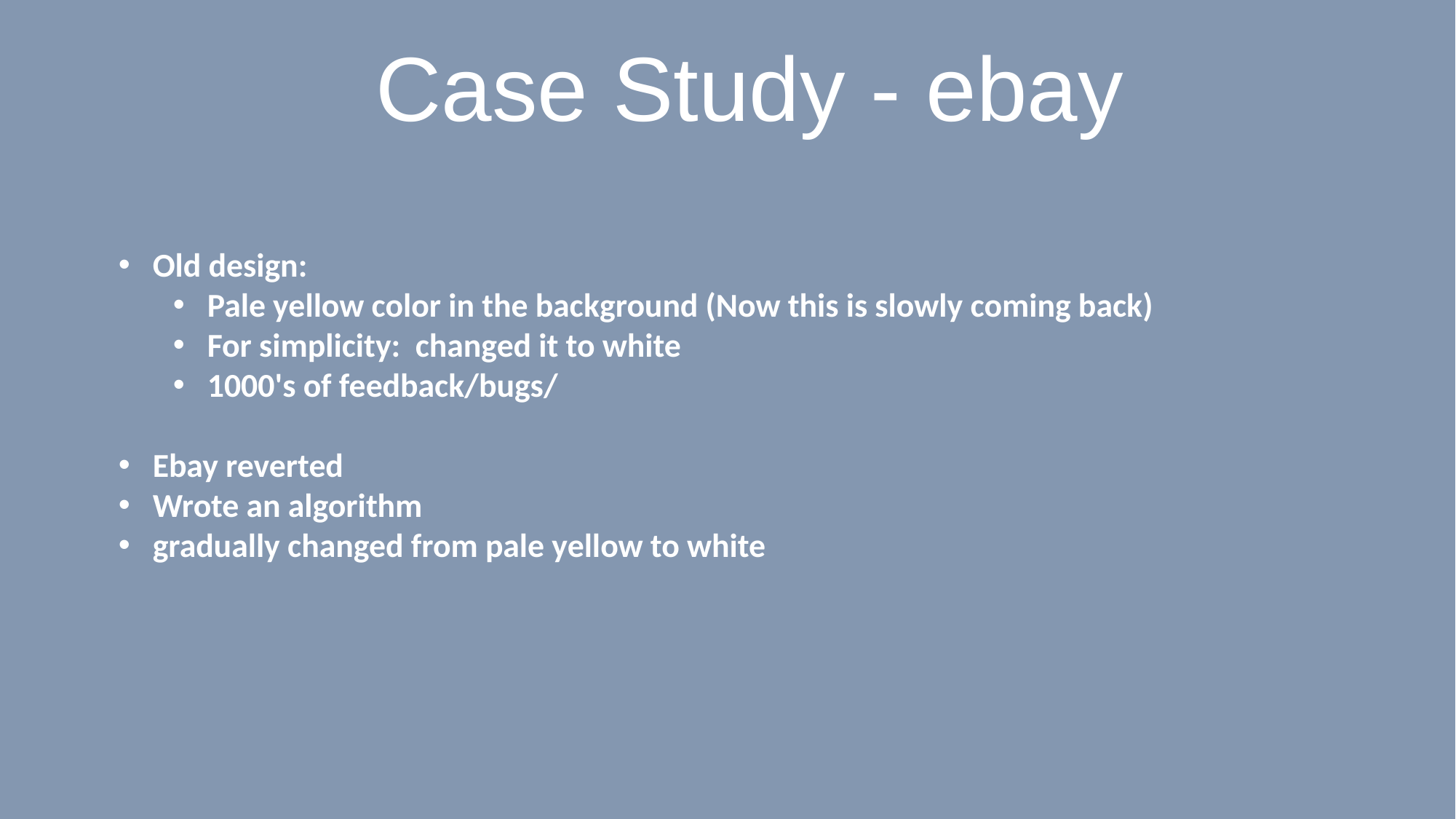

# Case Study - ebay

Old design:
Pale yellow color in the background (Now this is slowly coming back)
For simplicity:  changed it to white
1000's of feedback/bugs/

Ebay reverted
Wrote an algorithm
gradually changed from pale yellow to white